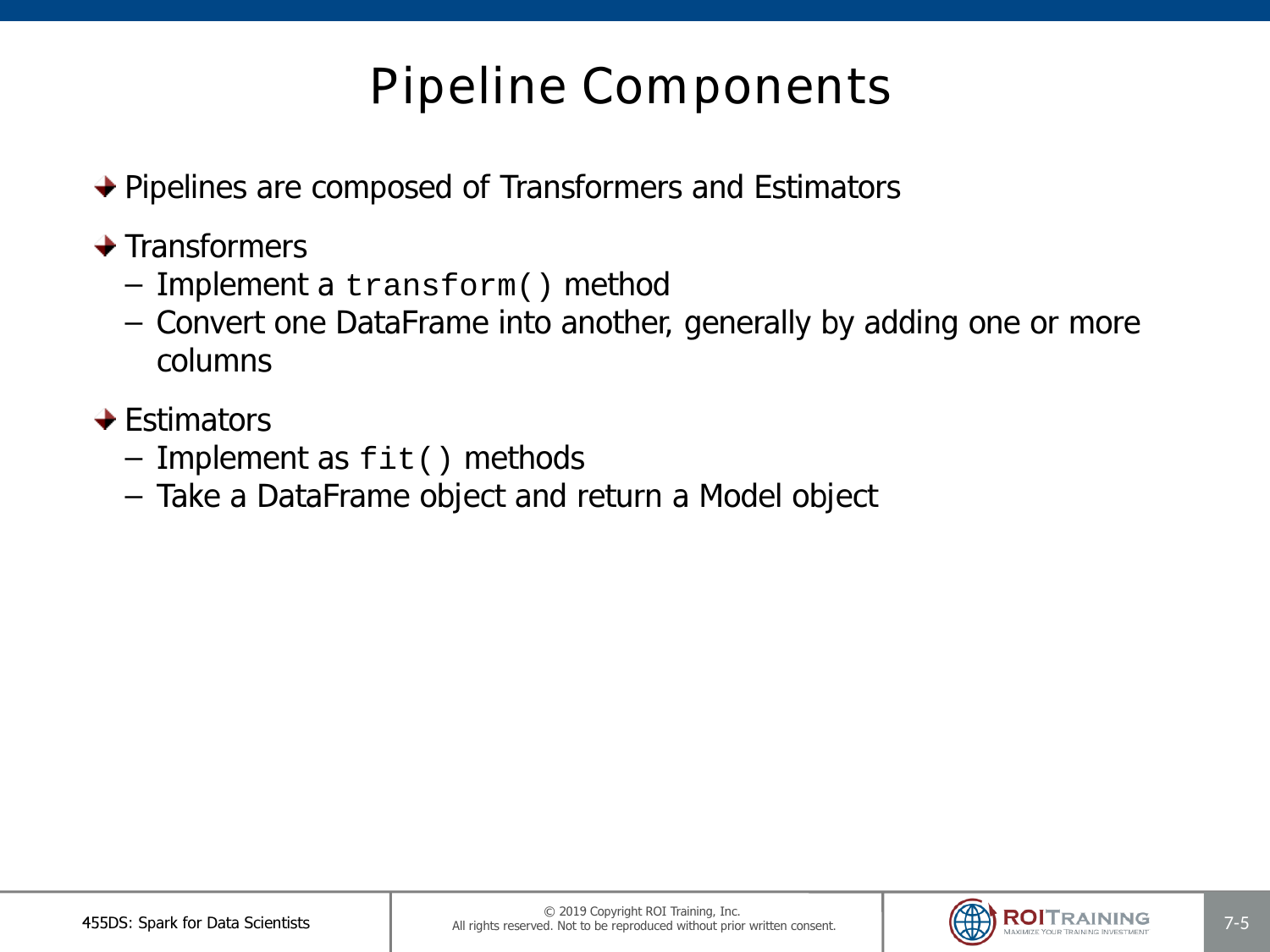

# Pipeline Components
Pipelines are composed of Transformers and Estimators
Transformers
Implement a transform() method
Convert one DataFrame into another, generally by adding one or more columns
Estimators
Implement as fit() methods
Take a DataFrame object and return a Model object